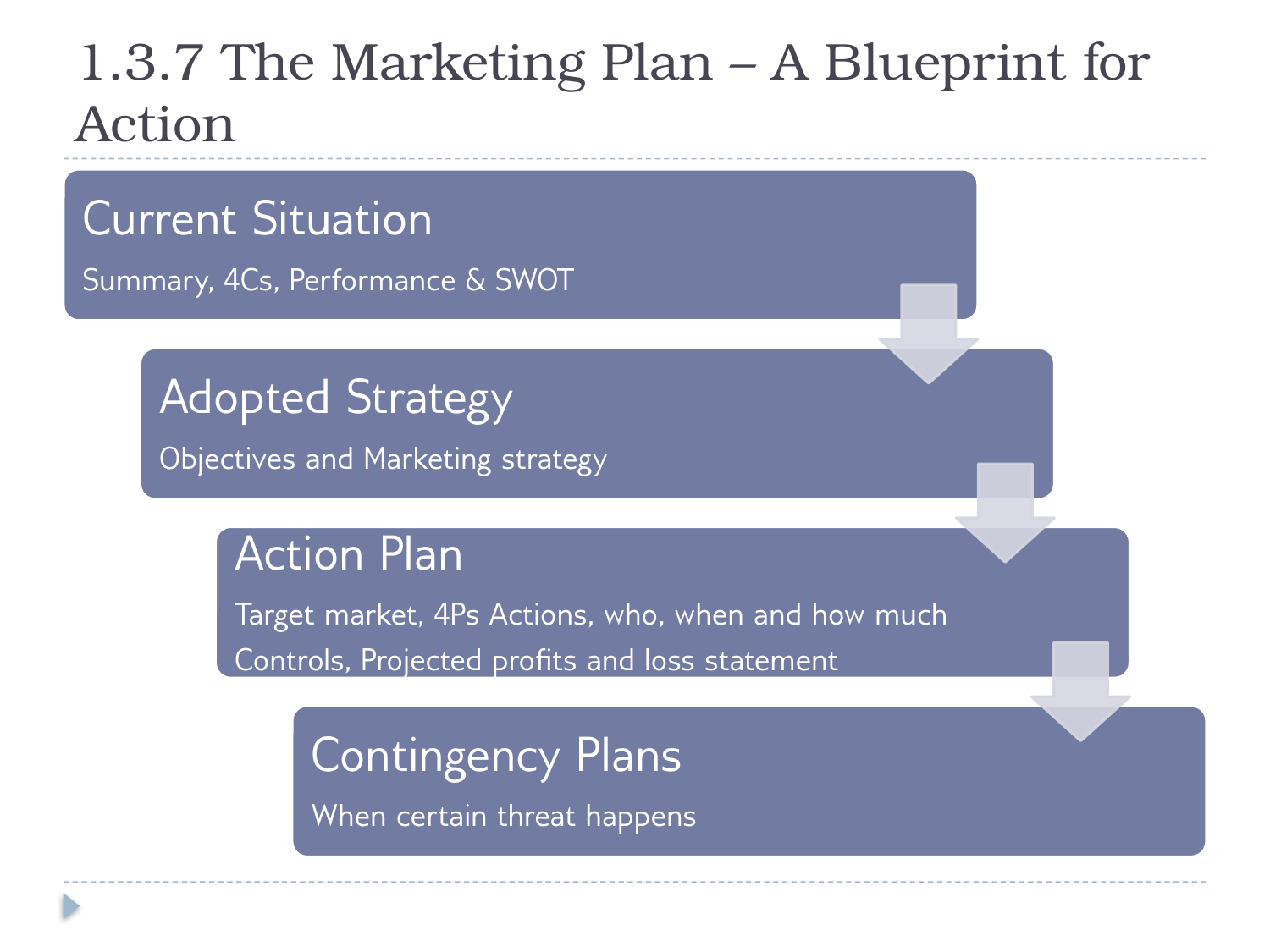

# 1.3.7 The Marketing Plan – A Blueprint for Action
Current Situation
Summary, 4Cs, Performance & SWOT
Adopted Strategy
Objectives and Marketing strategy
Action Plan
Target market, 4Ps Actions, who, when and how much
Controls, Projected profits and loss statement
Contingency Plans
When certain threat happens